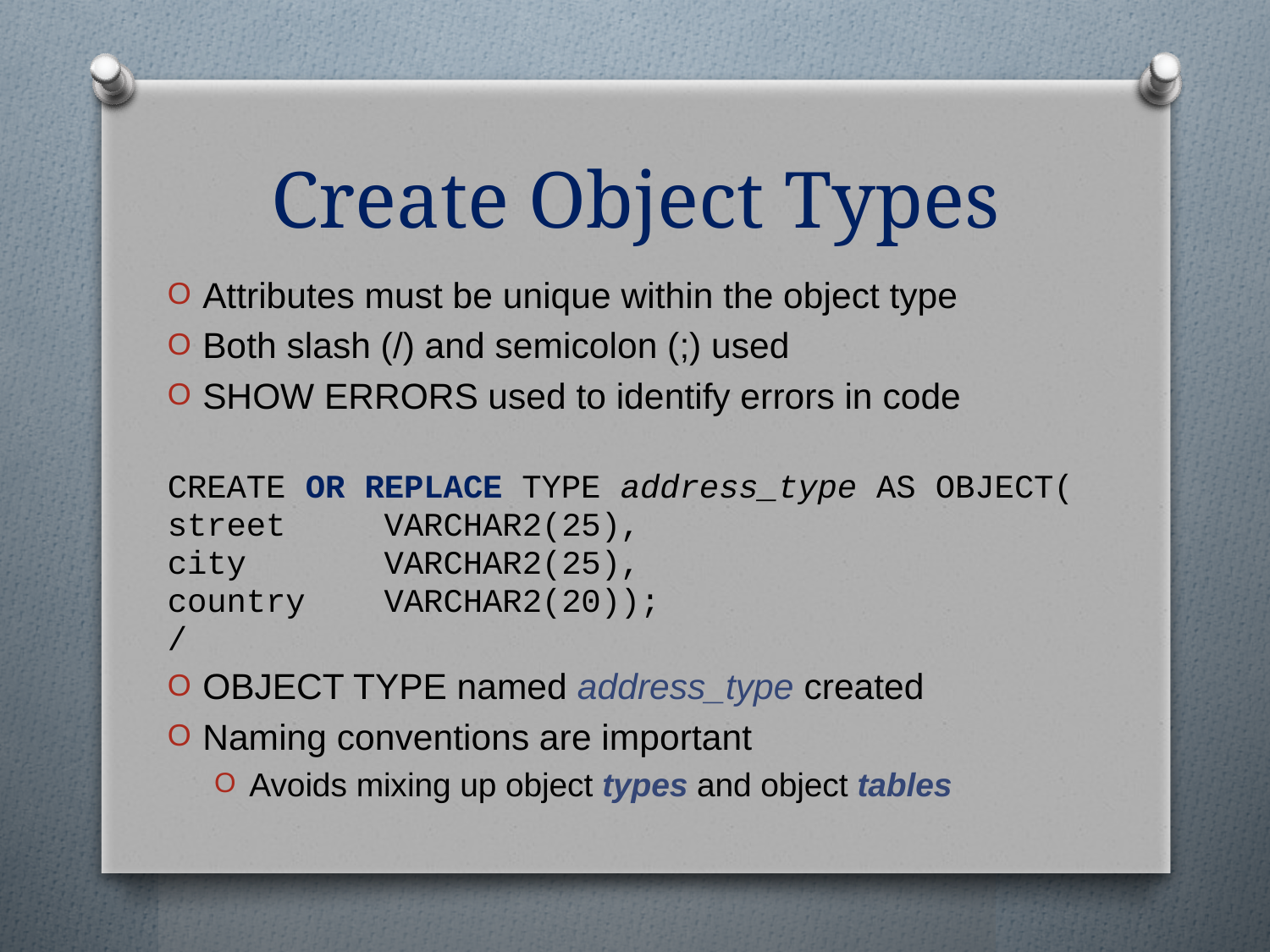

# Create Object Types
Attributes must be unique within the object type
Both slash (/) and semicolon (;) used
show errors used to identify errors in code

CREATE OR REPLACE TYPE address_type AS OBJECT(
street     VARCHAR2(25),
city       VARCHAR2(25),
country    VARCHAR2(20));
/
object type named address_type created
Naming conventions are important
Avoids mixing up object types and object tables